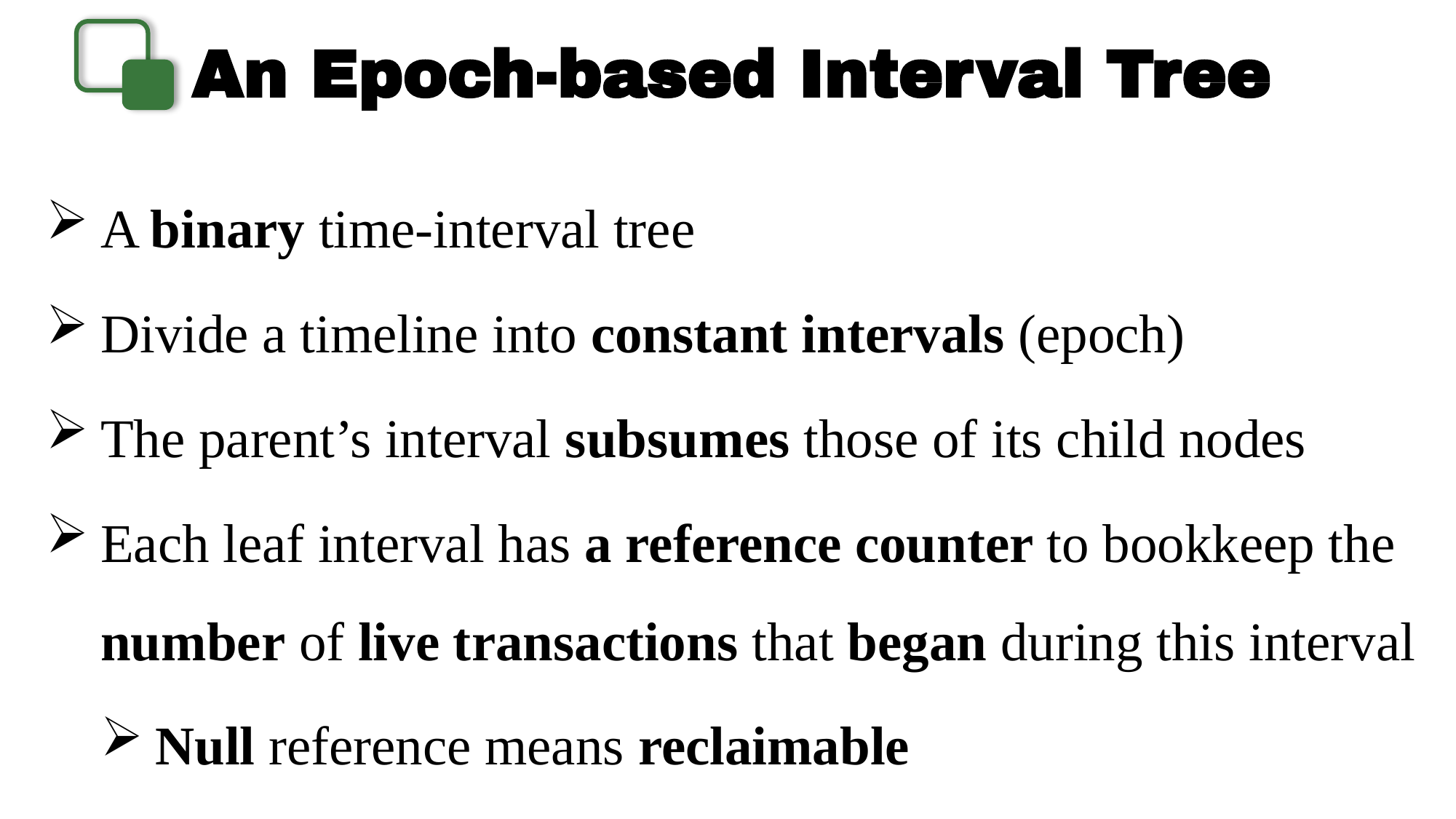

An Epoch-based Interval Tree

A binary time-interval tree
Divide a timeline into constant intervals (epoch)
The parent’s interval subsumes those of its child nodes
Each leaf interval has a reference counter to bookkeep the number of live transactions that began during this interval
Null reference means reclaimable